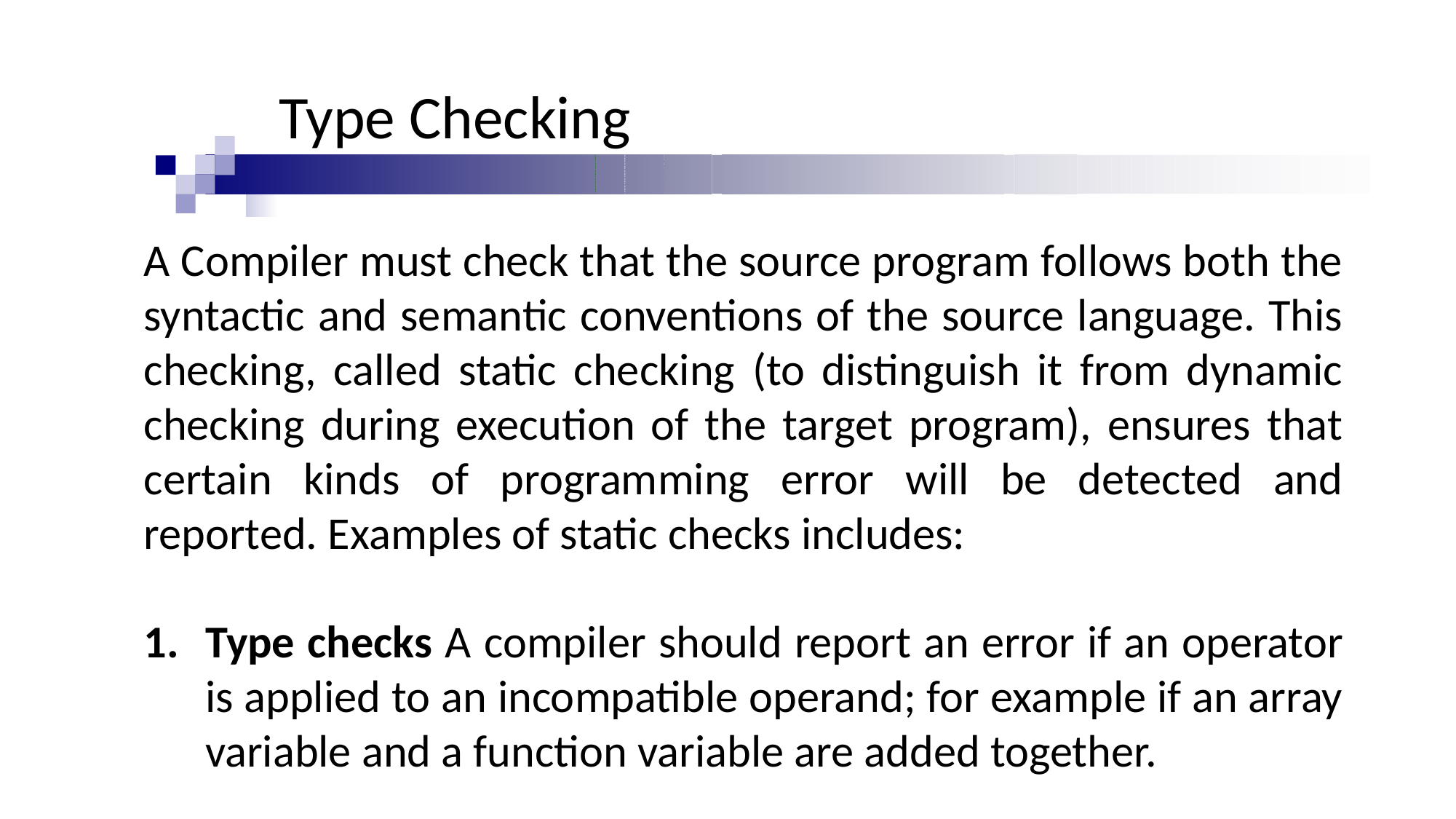

# Type Checking

A Compiler must check that the source program follows both the syntactic and semantic conventions of the source language. This checking, called static checking (to distinguish it from dynamic checking during execution of the target program), ensures that certain kinds of programming error will be detected and reported. Examples of static checks includes:

Type checks A compiler should report an error if an operator is applied to an incompatible operand; for example if an array variable and a function variable are added together.